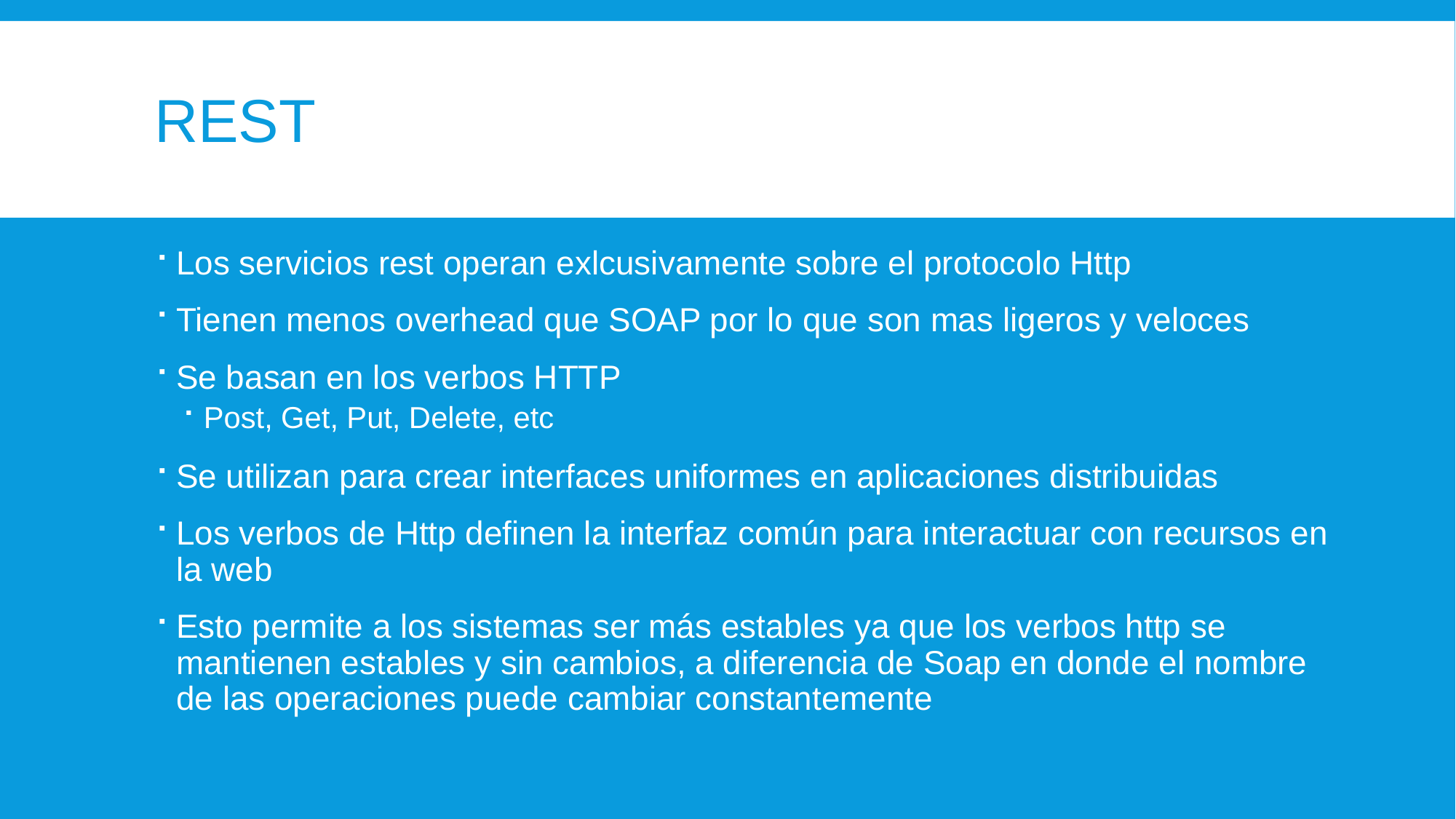

# rest
Los servicios rest operan exlcusivamente sobre el protocolo Http
Tienen menos overhead que SOAP por lo que son mas ligeros y veloces
Se basan en los verbos HTTP
Post, Get, Put, Delete, etc
Se utilizan para crear interfaces uniformes en aplicaciones distribuidas
Los verbos de Http definen la interfaz común para interactuar con recursos en la web
Esto permite a los sistemas ser más estables ya que los verbos http se mantienen estables y sin cambios, a diferencia de Soap en donde el nombre de las operaciones puede cambiar constantemente